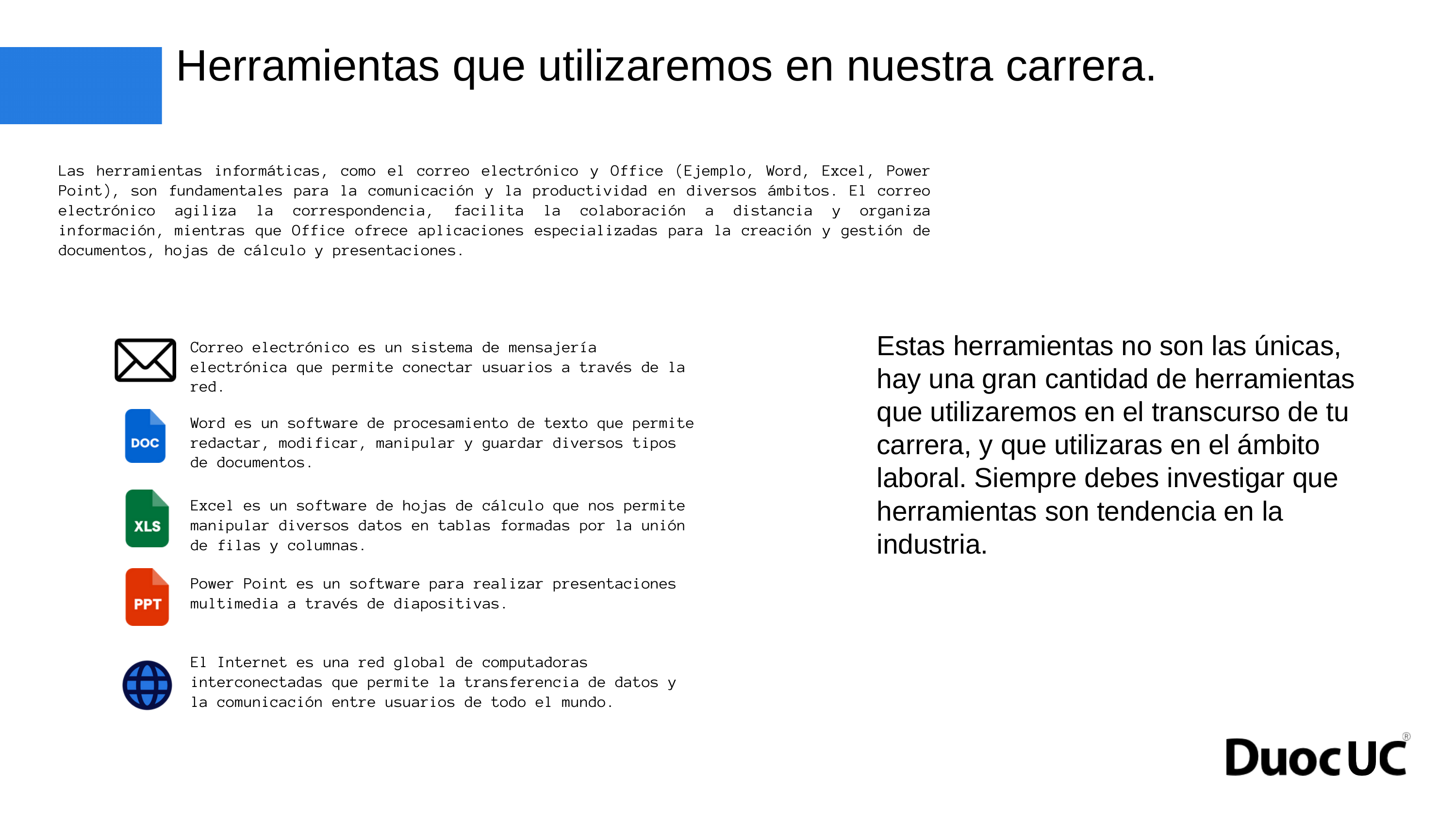

Herramientas que utilizaremos en nuestra carrera.

Las herramientas informáticas, como el correo electrónico y Office (Ejemplo, Word, Excel, Power Point), son fundamentales para la comunicación y la productividad en diversos ámbitos. El correo electrónico agiliza la correspondencia, facilita la colaboración a distancia y organiza información, mientras que Office ofrece aplicaciones especializadas para la creación y gestión de documentos, hojas de cálculo y presentaciones.
Estas herramientas no son las únicas, hay una gran cantidad de herramientas que utilizaremos en el transcurso de tu carrera, y que utilizaras en el ámbito laboral. Siempre debes investigar que herramientas son tendencia en la industria.

Correo electrónico es un sistema de mensajería electrónica que permite conectar usuarios a través de la red.

Word es un software de procesamiento de texto que permite redactar, modificar, manipular y guardar diversos tipos de documentos.

Excel es un software de hojas de cálculo que nos permite manipular diversos datos en tablas formadas por la unión de filas y columnas.

Power Point es un software para realizar presentaciones multimedia a través de diapositivas.
El Internet es una red global de computadoras interconectadas que permite la transferencia de datos y la comunicación entre usuarios de todo el mundo.